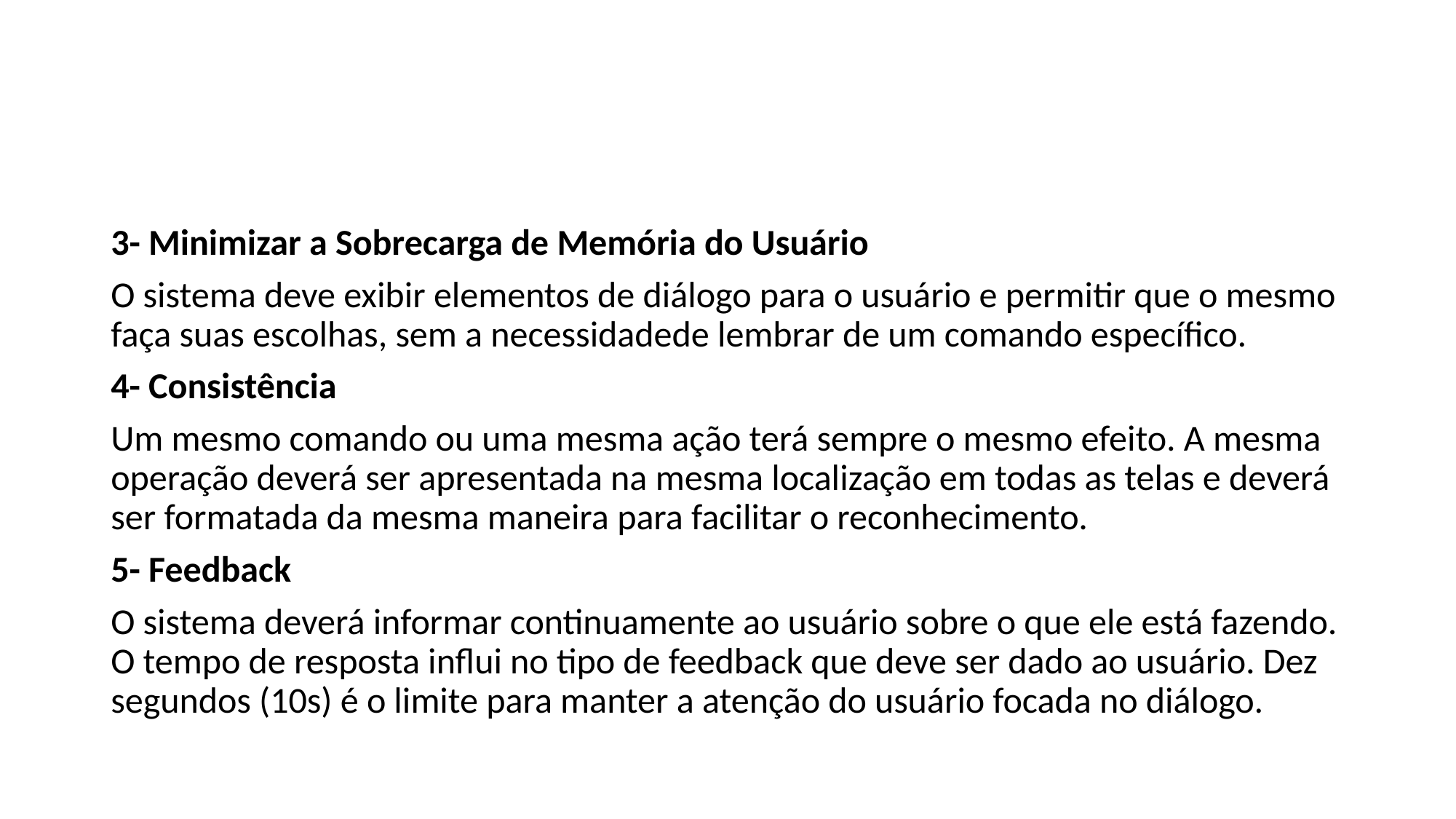

#
3- Minimizar a Sobrecarga de Memória do Usuário
O sistema deve exibir elementos de diálogo para o usuário e permitir que o mesmo faça suas escolhas, sem a necessidadede lembrar de um comando específico.
4- Consistência
Um mesmo comando ou uma mesma ação terá sempre o mesmo efeito. A mesma operação deverá ser apresentada na mesma localização em todas as telas e deverá ser formatada da mesma maneira para facilitar o reconhecimento.
5- Feedback
O sistema deverá informar continuamente ao usuário sobre o que ele está fazendo. O tempo de resposta influi no tipo de feedback que deve ser dado ao usuário. Dez segundos (10s) é o limite para manter a atenção do usuário focada no diálogo.